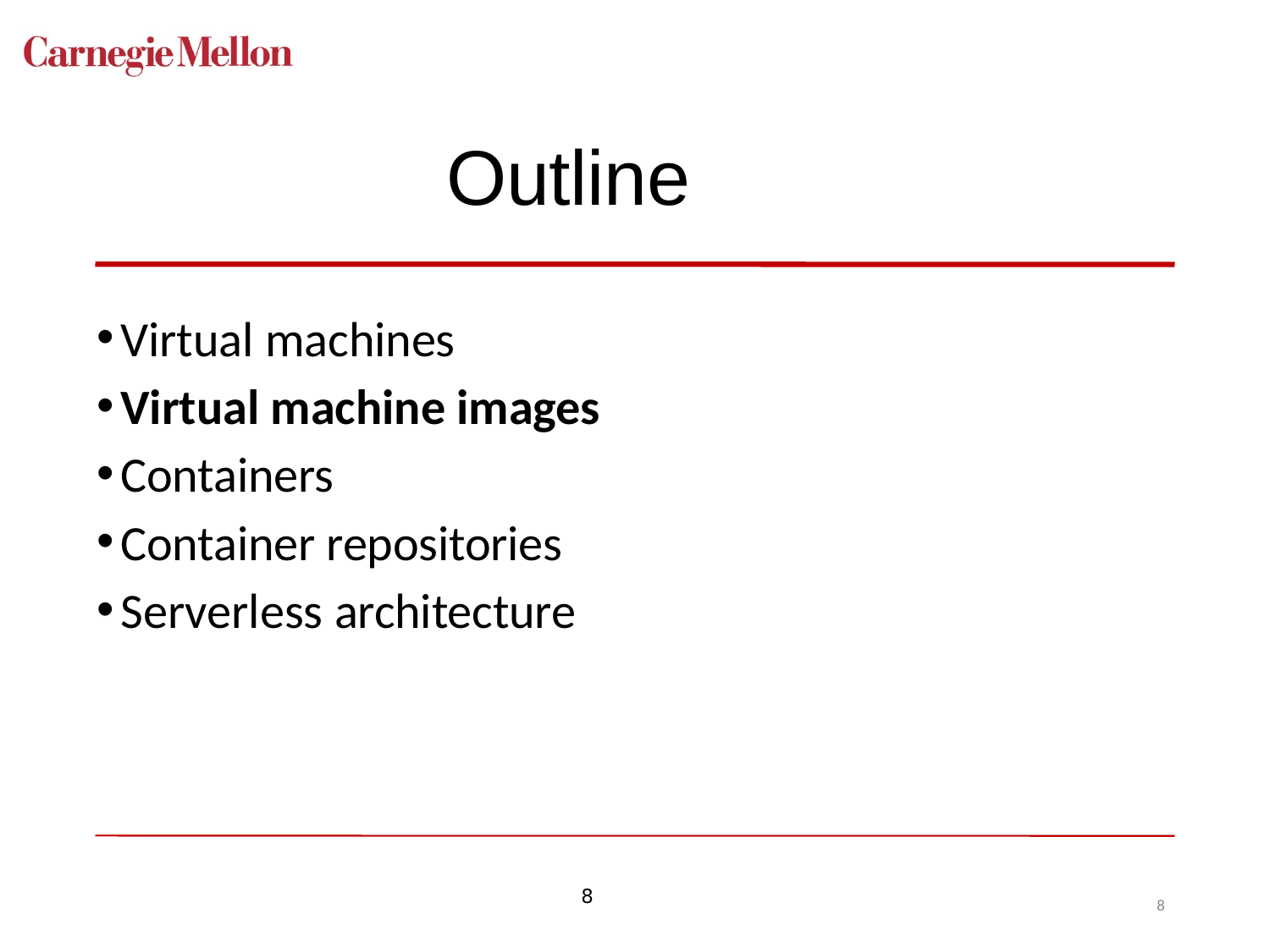

# Outline
Virtual machines
Virtual machine images
Containers
Container repositories
Serverless architecture
8